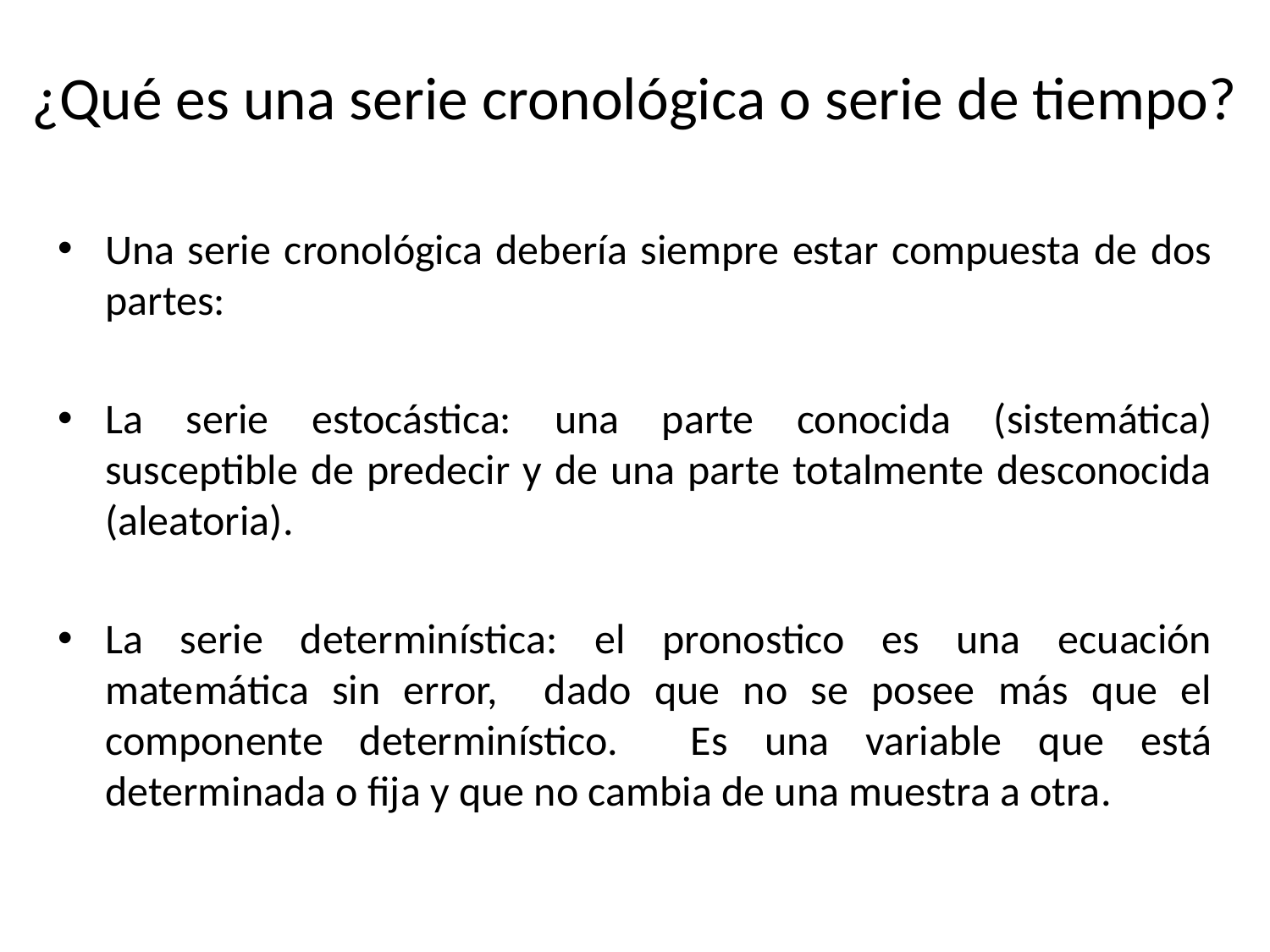

# ¿Qué es una serie cronológica o serie de tiempo?
Una serie cronológica debería siempre estar compuesta de dos partes:

La serie estocástica: una parte conocida (sistemática) susceptible de predecir y de una parte totalmente desconocida (aleatoria).

La serie determinística: el pronostico es una ecuación matemática sin error,  dado que no se posee más que el componente determinístico.  Es una variable que está determinada o fija y que no cambia de una muestra a otra.